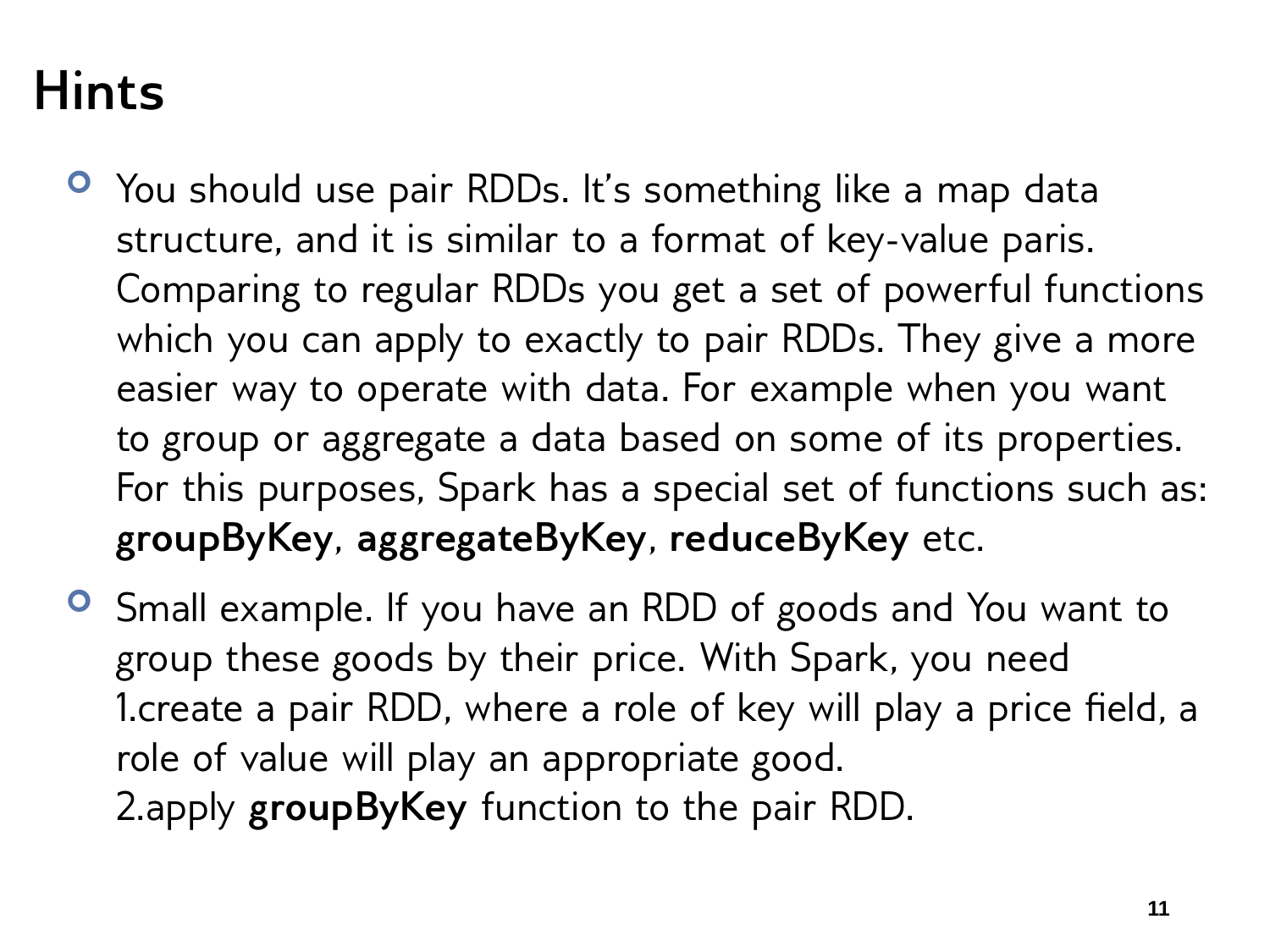

# Hints

You should use pair RDDs. It’s something like a map data structure, and it is similar to a format of key-value paris. Comparing to regular RDDs you get a set of powerful functions which you can apply to exactly to pair RDDs. They give a more easier way to operate with data. For example when you want to group or aggregate a data based on some of its properties. For this purposes, Spark has a special set of functions such as: groupByKey, aggregateByKey, reduceByKey etc.
Small example. If you have an RDD of goods and You want to group these goods by their price. With Spark, you need
1.create a pair RDD, where a role of key will play a price field, a role of value will play an appropriate good.
2.apply groupByKey function to the pair RDD.
11